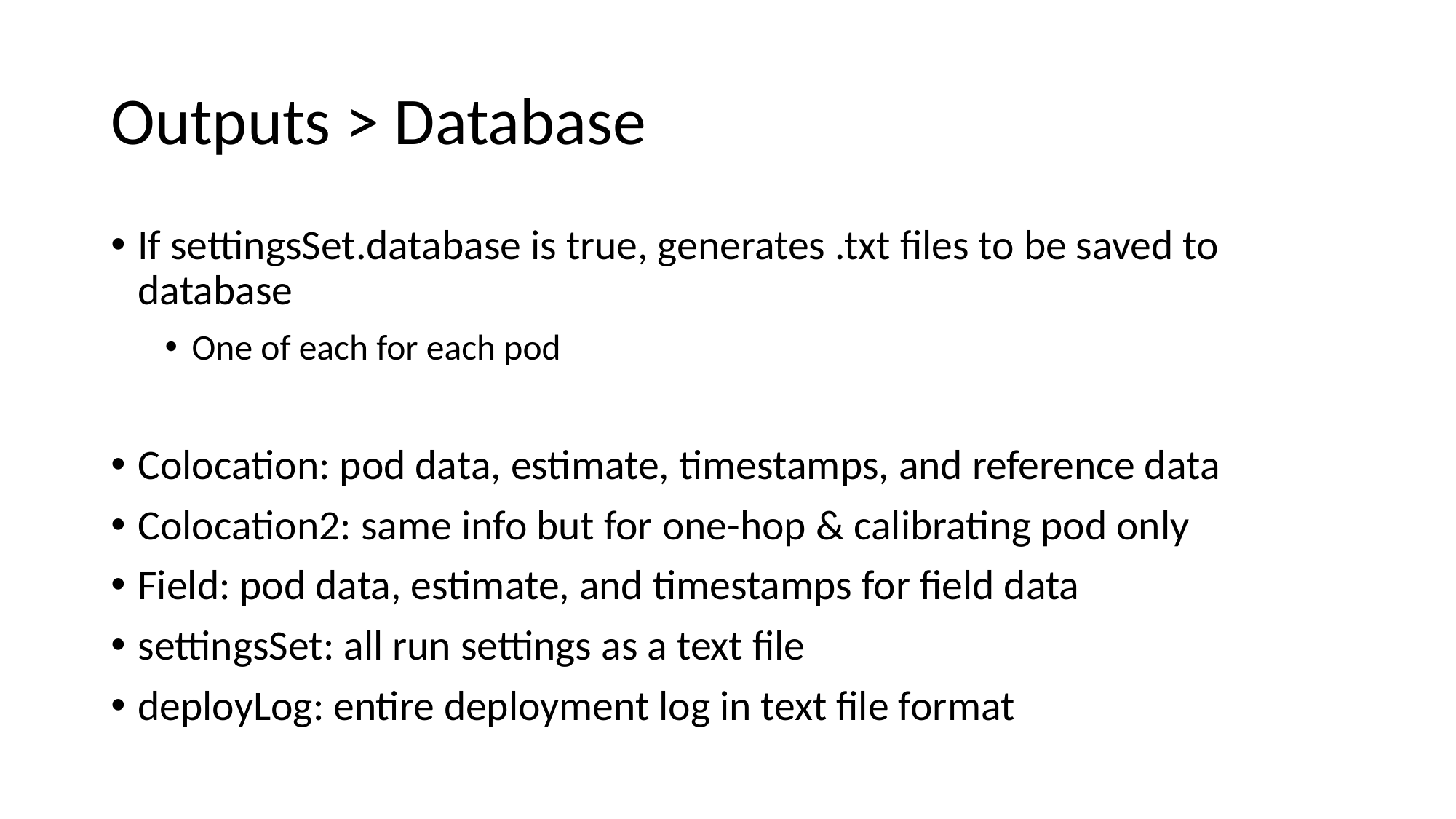

# Outputs > Database
If settingsSet.database is true, generates .txt files to be saved to database
One of each for each pod

Colocation: pod data, estimate, timestamps, and reference data
Colocation2: same info but for one-hop & calibrating pod only
Field: pod data, estimate, and timestamps for field data
settingsSet: all run settings as a text file
deployLog: entire deployment log in text file format